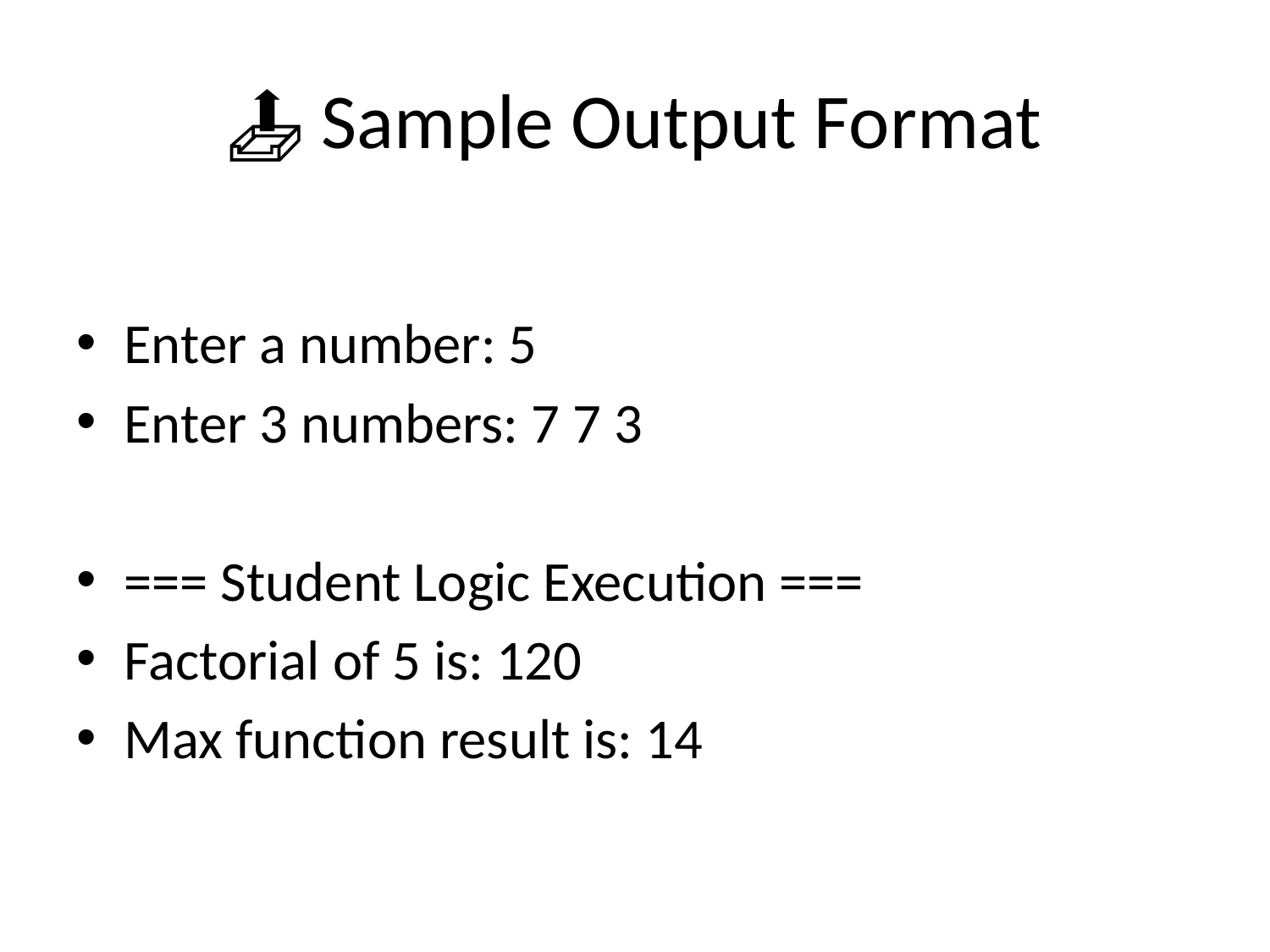

# 📤 Sample Output Format

Enter a number: 5
Enter 3 numbers: 7 7 3

=== Student Logic Execution ===
Factorial of 5 is: 120
Max function result is: 14